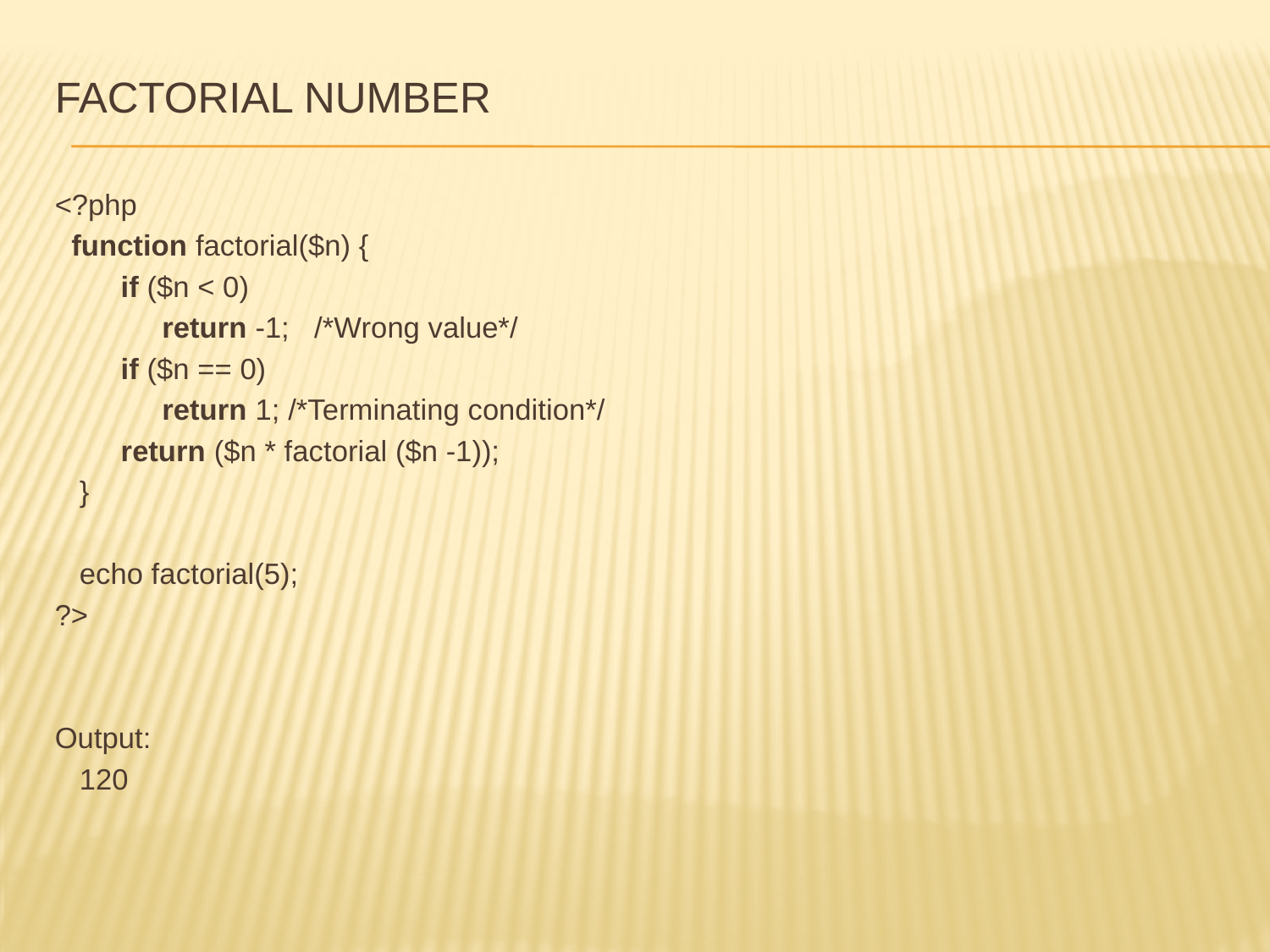

# Factorial Number
<?php
  function factorial($n) {
        if ($n < 0)
             return -1;   /*Wrong value*/
        if ($n == 0)
             return 1; /*Terminating condition*/
        return ($n * factorial ($n -1));
   }

   echo factorial(5);
?>

Output:
   120